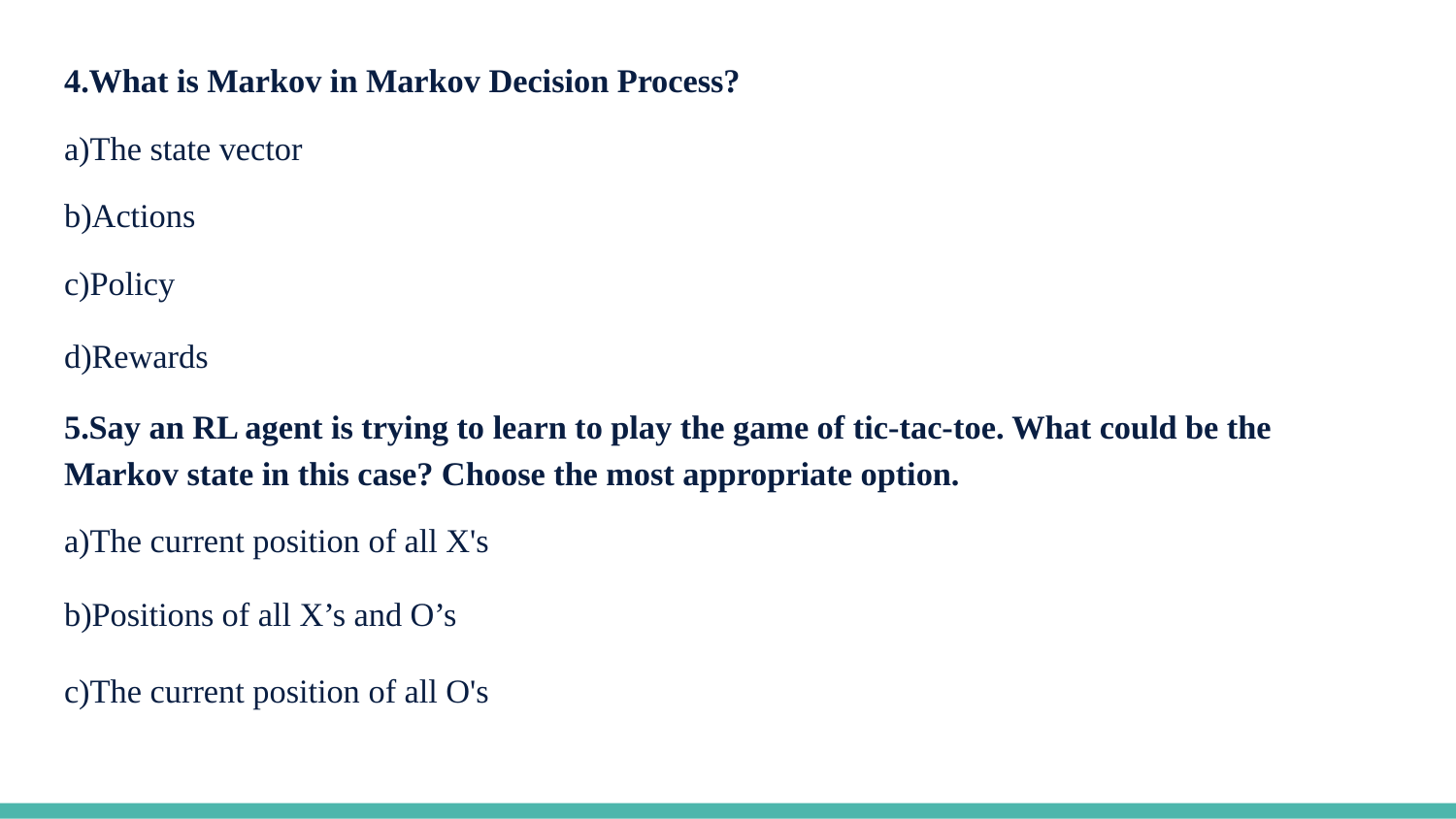

4.What is Markov in Markov Decision Process?
a)The state vector
b)Actions
c)Policy
d)Rewards
5.Say an RL agent is trying to learn to play the game of tic-tac-toe. What could be the Markov state in this case? Choose the most appropriate option.
a)The current position of all X's
b)Positions of all X’s and O’s
c)The current position of all O's